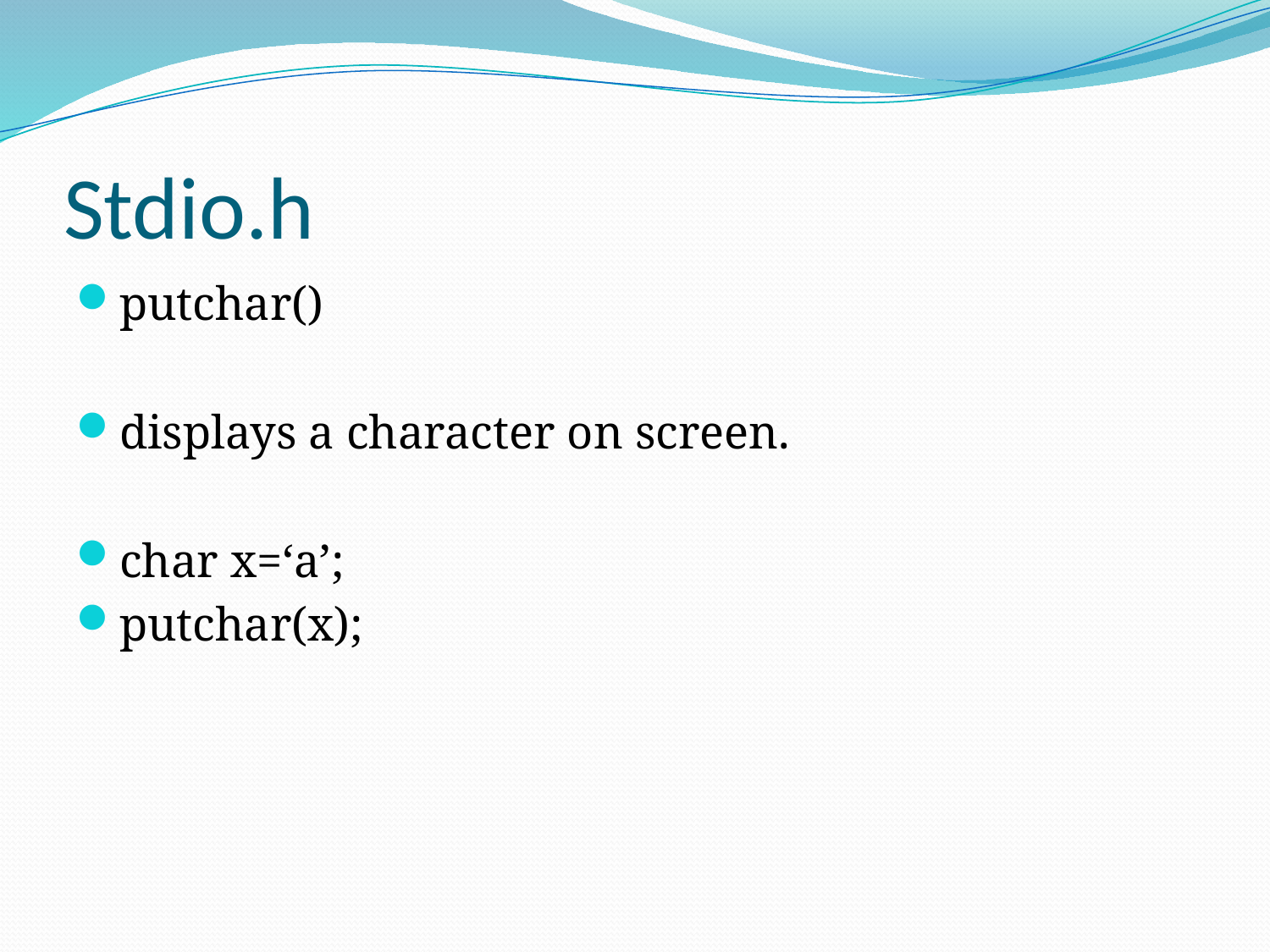

# Stdio.h
putchar()

displays a character on screen.

char x=‘a’;
putchar(x);